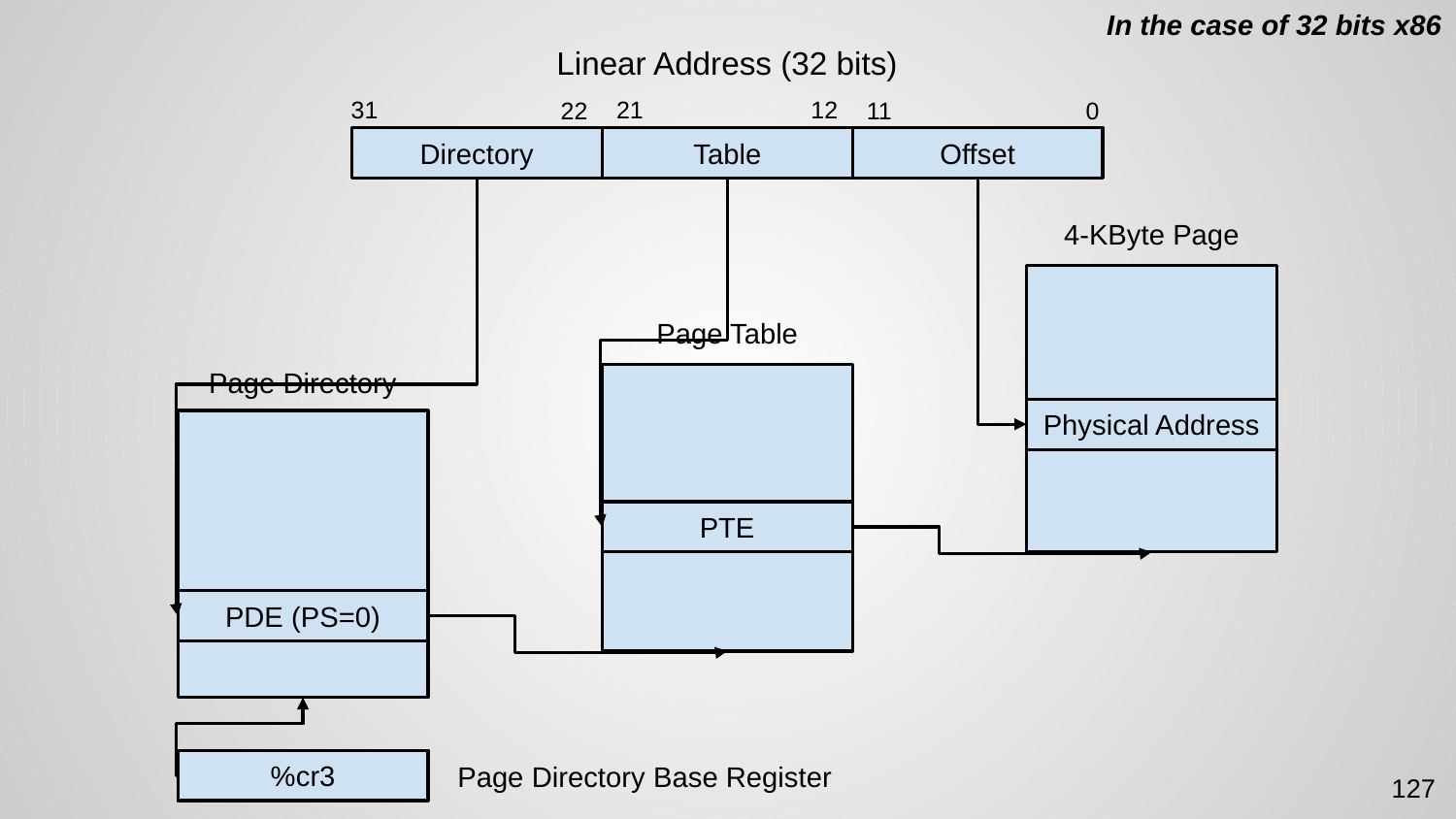

In the case of 32 bits x86
Linear Address (32 bits)
12
31
21
0
22
11
Directory
Table
Offset
4-KByte Page

Page Table
Page Directory

Physical Address

PTE
PDE (PS=0)
%cr3
Page Directory Base Register
127